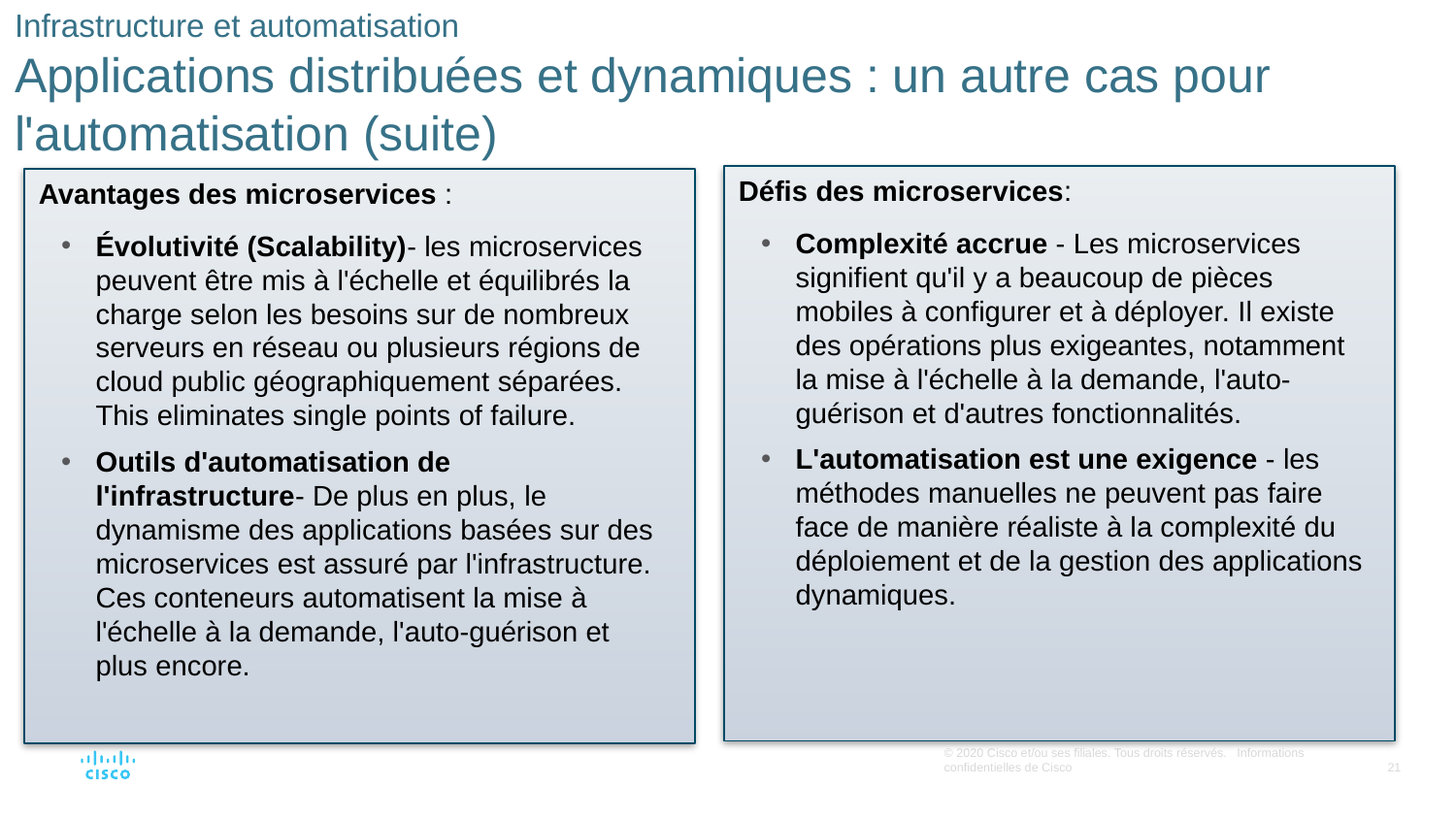

# Infrastructure et automatisation Applications distribuées et dynamiques : un autre cas pour l'automatisation (suite)
Défis des microservices:
Complexité accrue - Les microservices signifient qu'il y a beaucoup de pièces mobiles à configurer et à déployer. Il existe des opérations plus exigeantes, notamment la mise à l'échelle à la demande, l'auto-guérison et d'autres fonctionnalités.
L'automatisation est une exigence - les méthodes manuelles ne peuvent pas faire face de manière réaliste à la complexité du déploiement et de la gestion des applications dynamiques.

Avantages des microservices :
Évolutivité (Scalability)- les microservices peuvent être mis à l'échelle et équilibrés la charge selon les besoins sur de nombreux serveurs en réseau ou plusieurs régions de cloud public géographiquement séparées. This eliminates single points of failure.
Outils d'automatisation de l'infrastructure- De plus en plus, le dynamisme des applications basées sur des microservices est assuré par l'infrastructure. Ces conteneurs automatisent la mise à l'échelle à la demande, l'auto-guérison et plus encore.